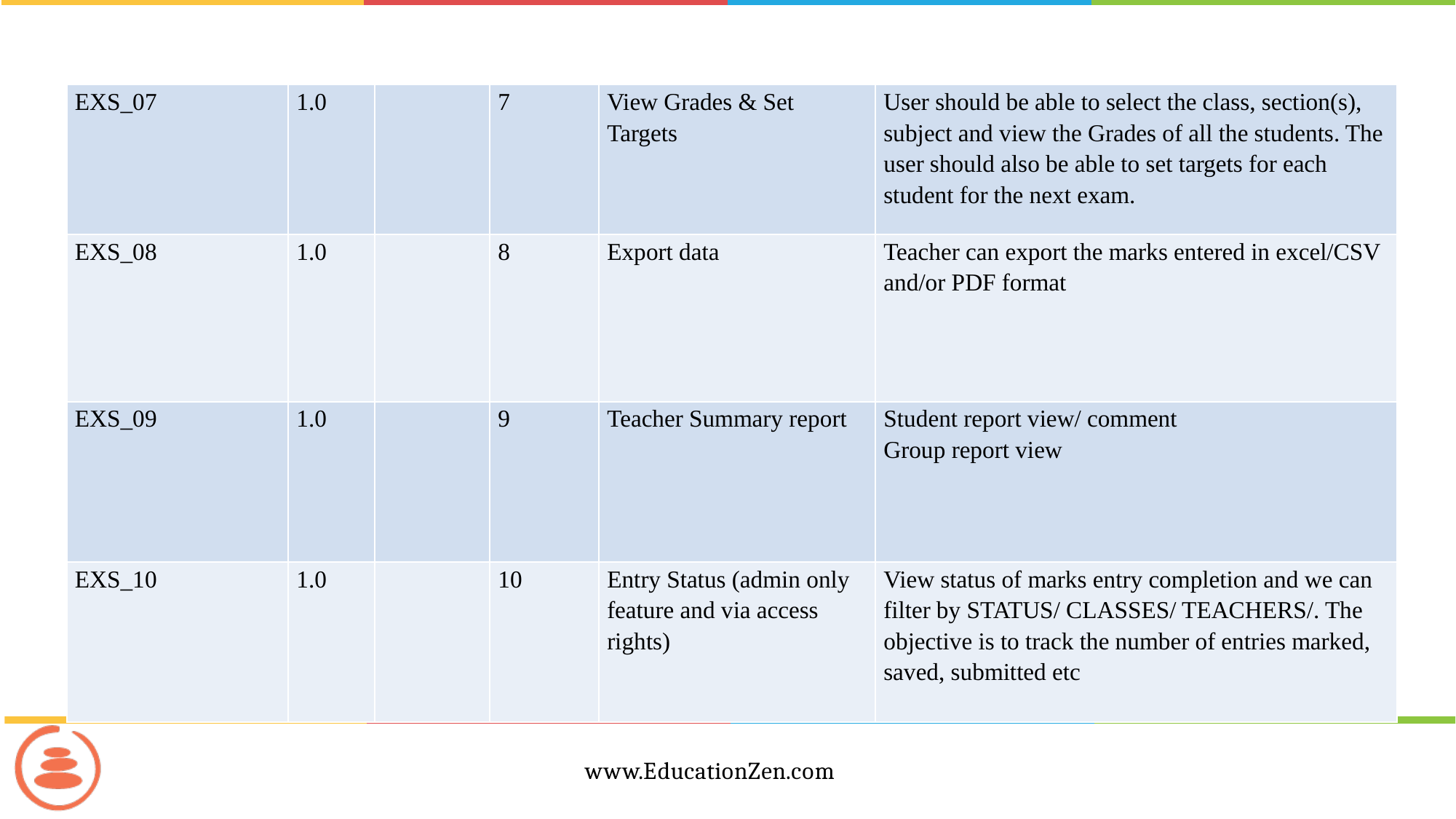

| EXS\_07 | 1.0 |  | 7 | View Grades & Set Targets | User should be able to select the class, section(s), subject and view the Grades of all the students. The user should also be able to set targets for each student for the next exam. |
| --- | --- | --- | --- | --- | --- |
| EXS\_08 | 1.0 |  | 8 | Export data | Teacher can export the marks entered in excel/CSV and/or PDF format |
| EXS\_09 | 1.0 |  | 9 | Teacher Summary report | Student report view/ comment Group report view |
| EXS\_10 | 1.0 |  | 10 | Entry Status (admin only feature and via access rights) | View status of marks entry completion and we can filter by STATUS/ CLASSES/ TEACHERS/. The objective is to track the number of entries marked, saved, submitted etc |